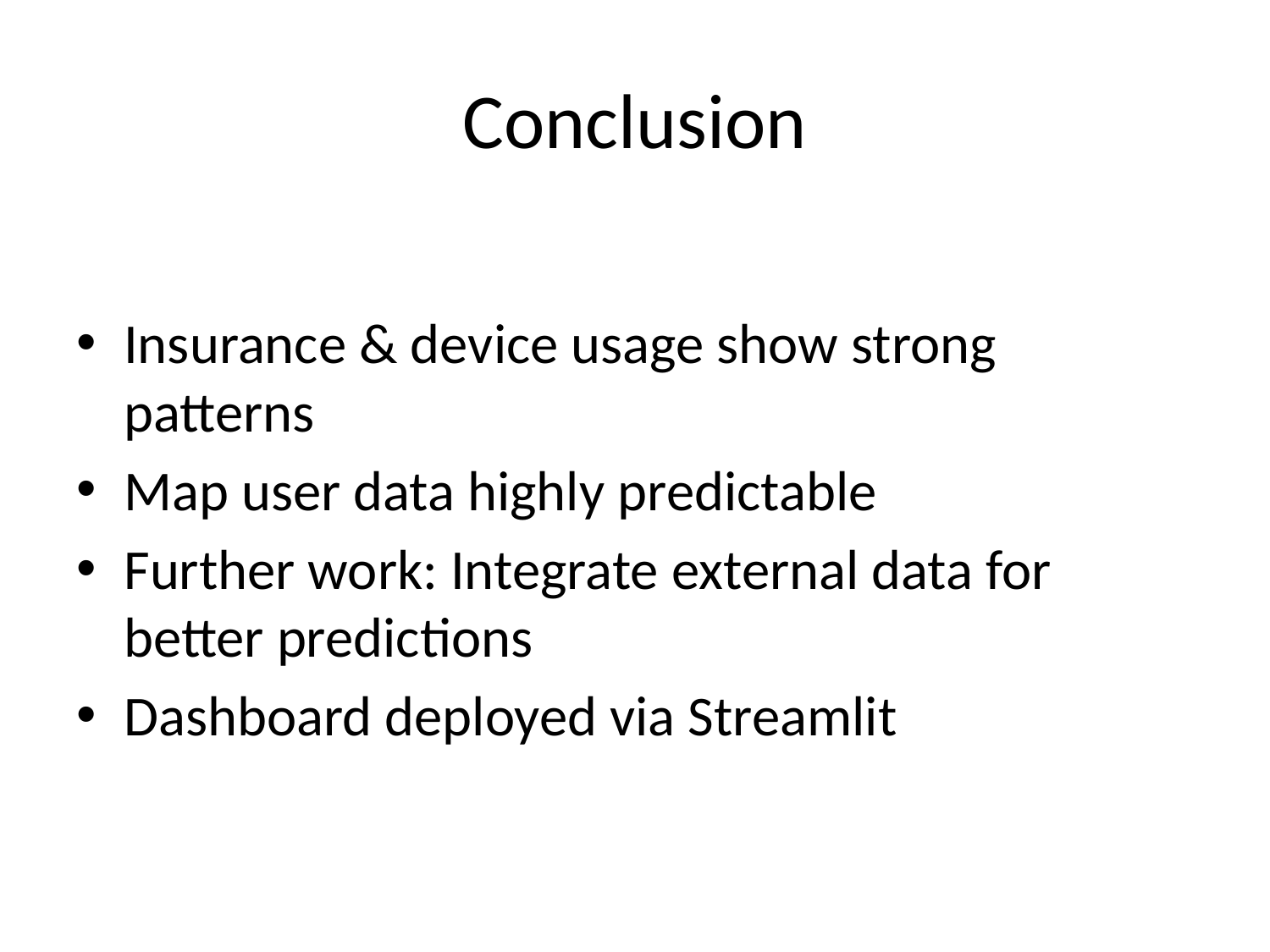

# Conclusion

Insurance & device usage show strong patterns
Map user data highly predictable
Further work: Integrate external data for better predictions
Dashboard deployed via Streamlit